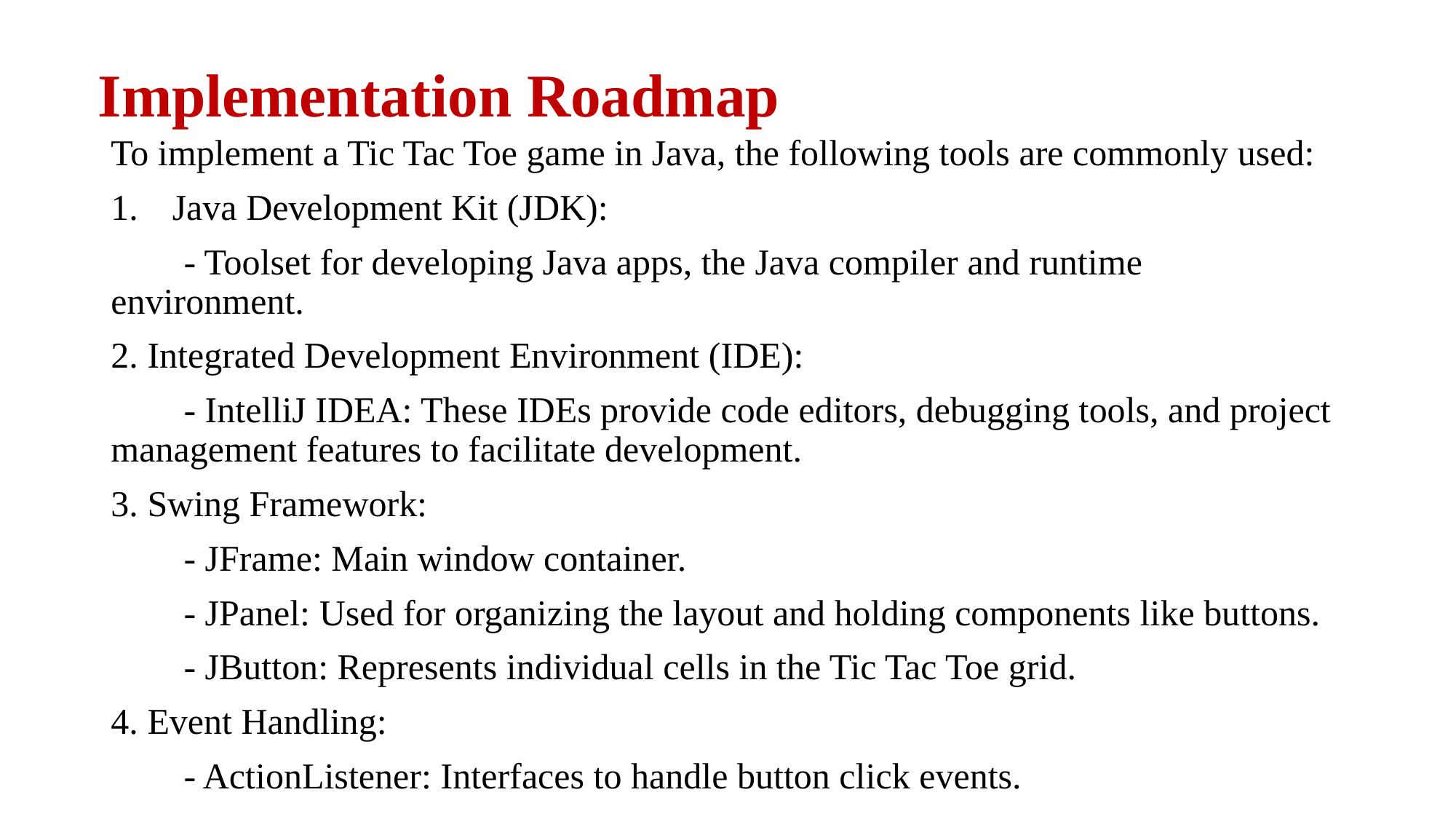

# Implementation Roadmap
To implement a Tic Tac Toe game in Java, the following tools are commonly used:
Java Development Kit (JDK):
        - Toolset for developing Java apps, the Java compiler and runtime environment.
2. Integrated Development Environment (IDE):
        - IntelliJ IDEA: These IDEs provide code editors, debugging tools, and project management features to facilitate development.
3. Swing Framework:
        - JFrame: Main window container.
        - JPanel: Used for organizing the layout and holding components like buttons.
        - JButton: Represents individual cells in the Tic Tac Toe grid.
4. Event Handling:
        - ActionListener: Interfaces to handle button click events.